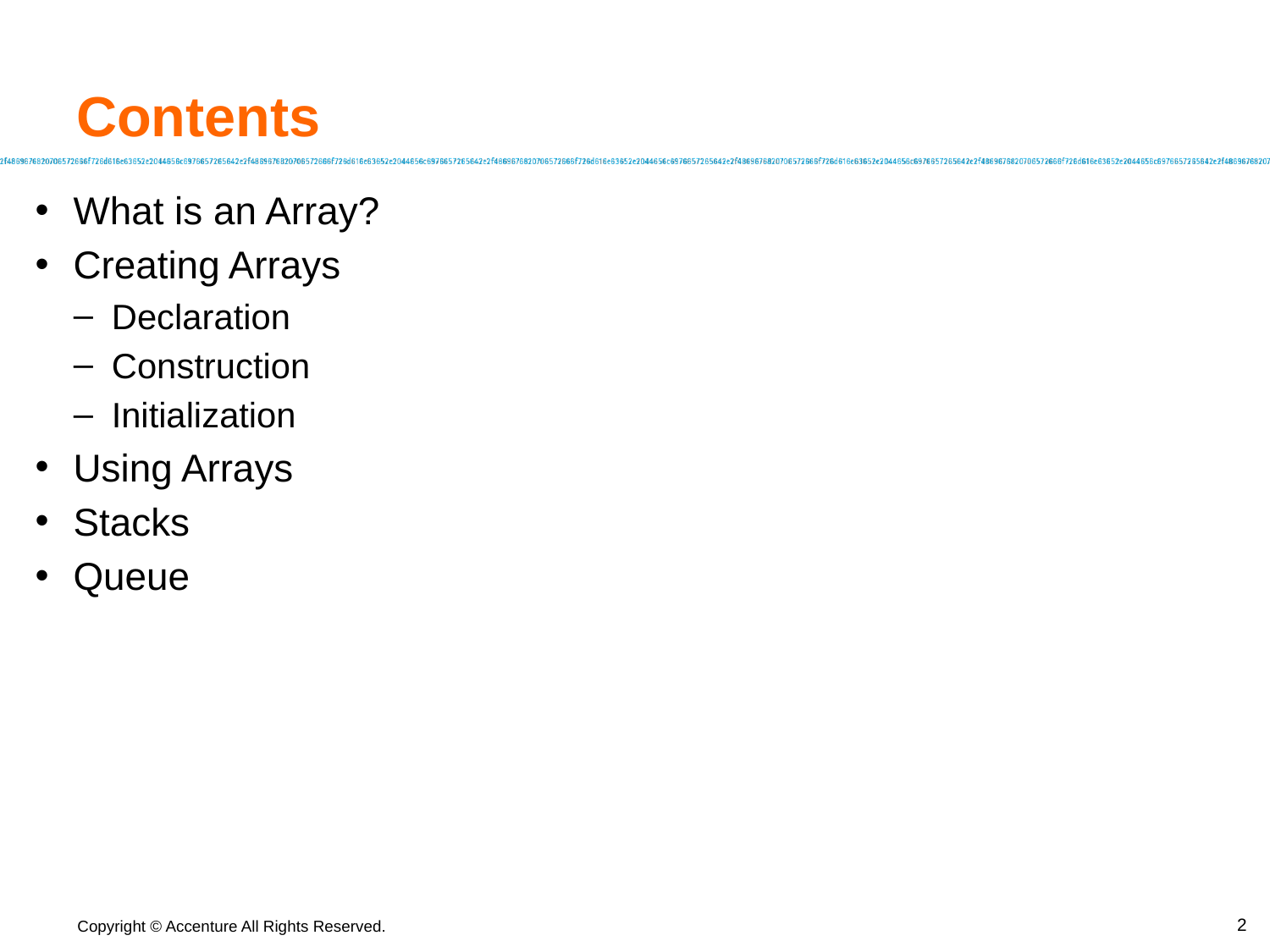

# Contents
What is an Array?
Creating Arrays
Declaration
Construction
Initialization
Using Arrays
Stacks
Queue

2